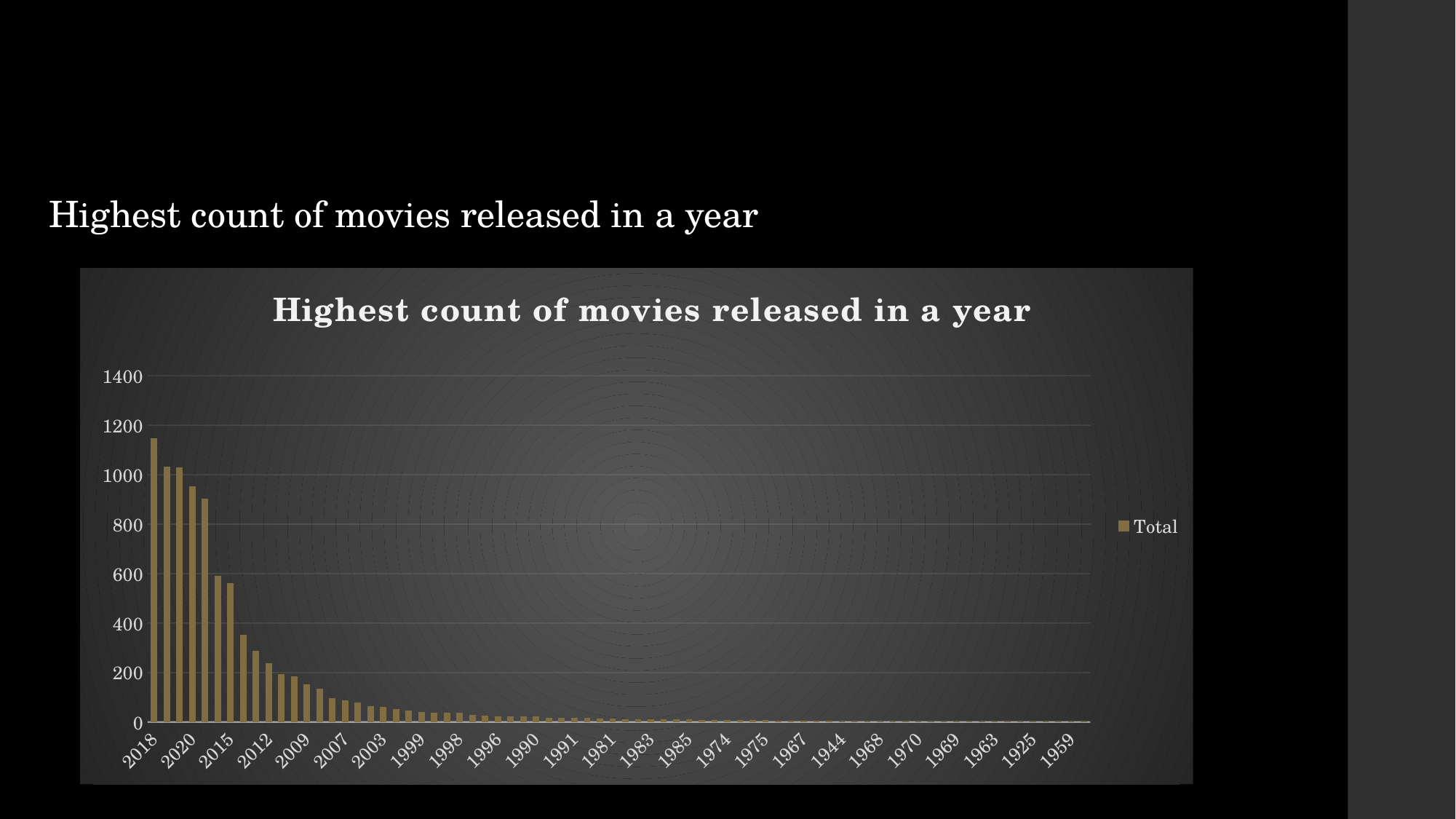

Objective 3:
Highest count of movies released in a year

### Chart: Highest count of movies released in a year

| Category | Total |
|---|---|
| 2018 | 1147.0 |
| 2017 | 1032.0 |
| 2019 | 1030.0 |
| 2020 | 953.0 |
| 2016 | 902.0 |
| 2021 | 592.0 |
| 2015 | 560.0 |
| 2014 | 352.0 |
| 2013 | 288.0 |
| 2012 | 237.0 |
| 2010 | 194.0 |
| 2011 | 185.0 |
| 2009 | 152.0 |
| 2008 | 136.0 |
| 2006 | 96.0 |
| 2007 | 88.0 |
| 2005 | 80.0 |
| 2004 | 64.0 |
| 2003 | 61.0 |
| 2002 | 51.0 |
| 2001 | 45.0 |
| 1999 | 39.0 |
| 1997 | 38.0 |
| 2000 | 37.0 |
| 1998 | 36.0 |
| 1993 | 28.0 |
| 1995 | 25.0 |
| 1996 | 24.0 |
| 1992 | 23.0 |
| 1994 | 22.0 |
| 1990 | 22.0 |
| 1988 | 18.0 |
| 1982 | 17.0 |
| 1991 | 17.0 |
| 1989 | 16.0 |
| 1986 | 13.0 |
| 1981 | 13.0 |
| 1984 | 12.0 |
| 1979 | 11.0 |
| 1983 | 11.0 |
| 1980 | 11.0 |
| 1973 | 10.0 |
| 1985 | 10.0 |
| 1976 | 9.0 |
| 1987 | 8.0 |
| 1974 | 7.0 |
| 1977 | 7.0 |
| 1978 | 7.0 |
| 1975 | 7.0 |
| 1971 | 5.0 |
| 1972 | 5.0 |
| 1967 | 5.0 |
| 1960 | 4.0 |
| 1945 | 4.0 |
| 1944 | 3.0 |
| 1958 | 3.0 |
| 1955 | 3.0 |
| 1968 | 3.0 |
| 1943 | 3.0 |
| 1962 | 3.0 |
| 1970 | 2.0 |
| 1942 | 2.0 |
| 1965 | 2.0 |
| 1969 | 2.0 |
| 1964 | 2.0 |
| 1956 | 2.0 |
| 1963 | 2.0 |
| 1946 | 2.0 |
| 1954 | 2.0 |
| 1925 | 1.0 |
| 1947 | 1.0 |
| 1961 | 1.0 |
| 1959 | 1.0 |
| 1966 | 1.0 |